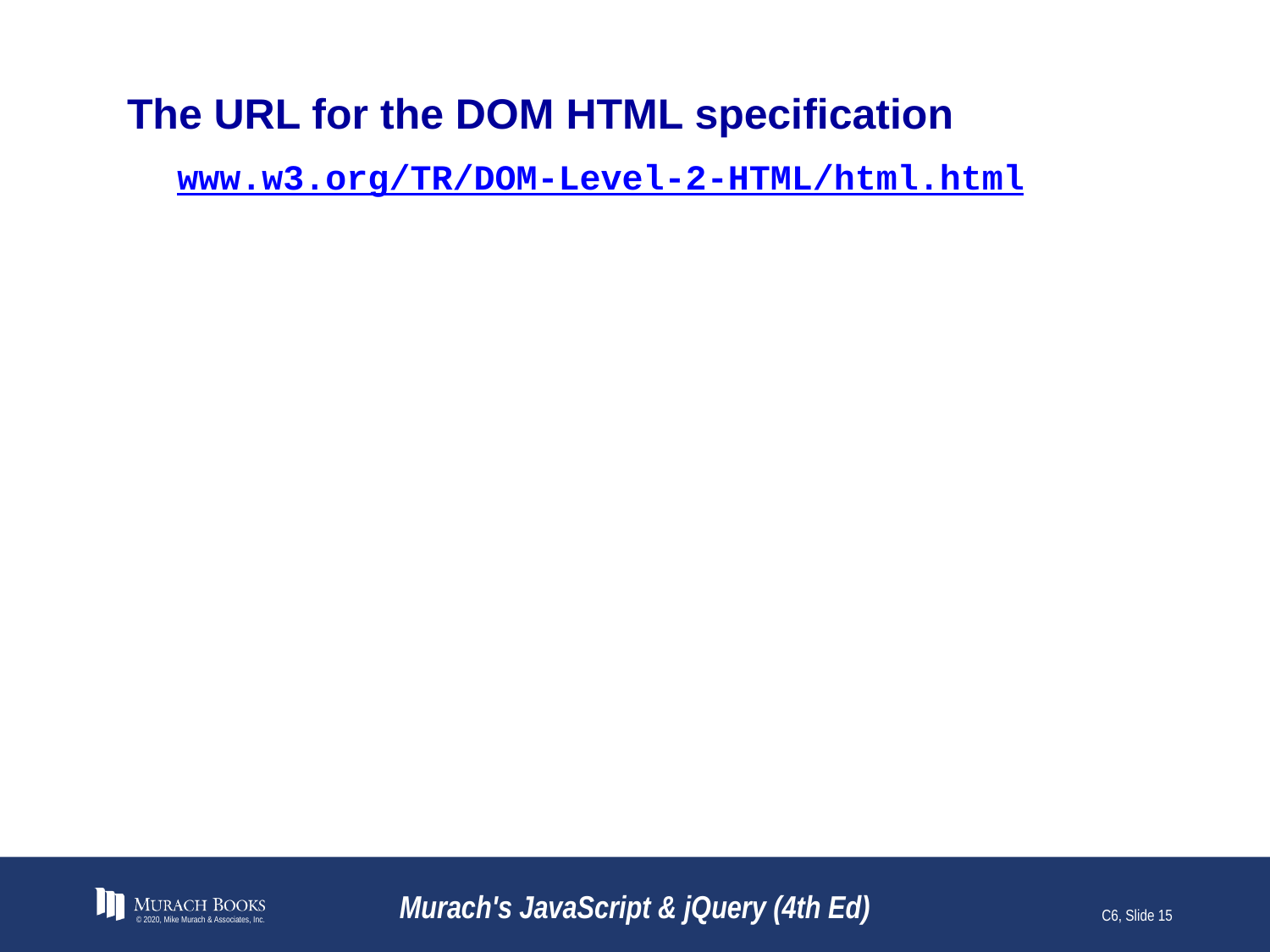

# The URL for the DOM HTML specification
www.w3.org/TR/DOM-Level-2-HTML/html.html
© 2020, Mike Murach & Associates, Inc.
Murach's JavaScript & jQuery (4th Ed)

C6, Slide 15